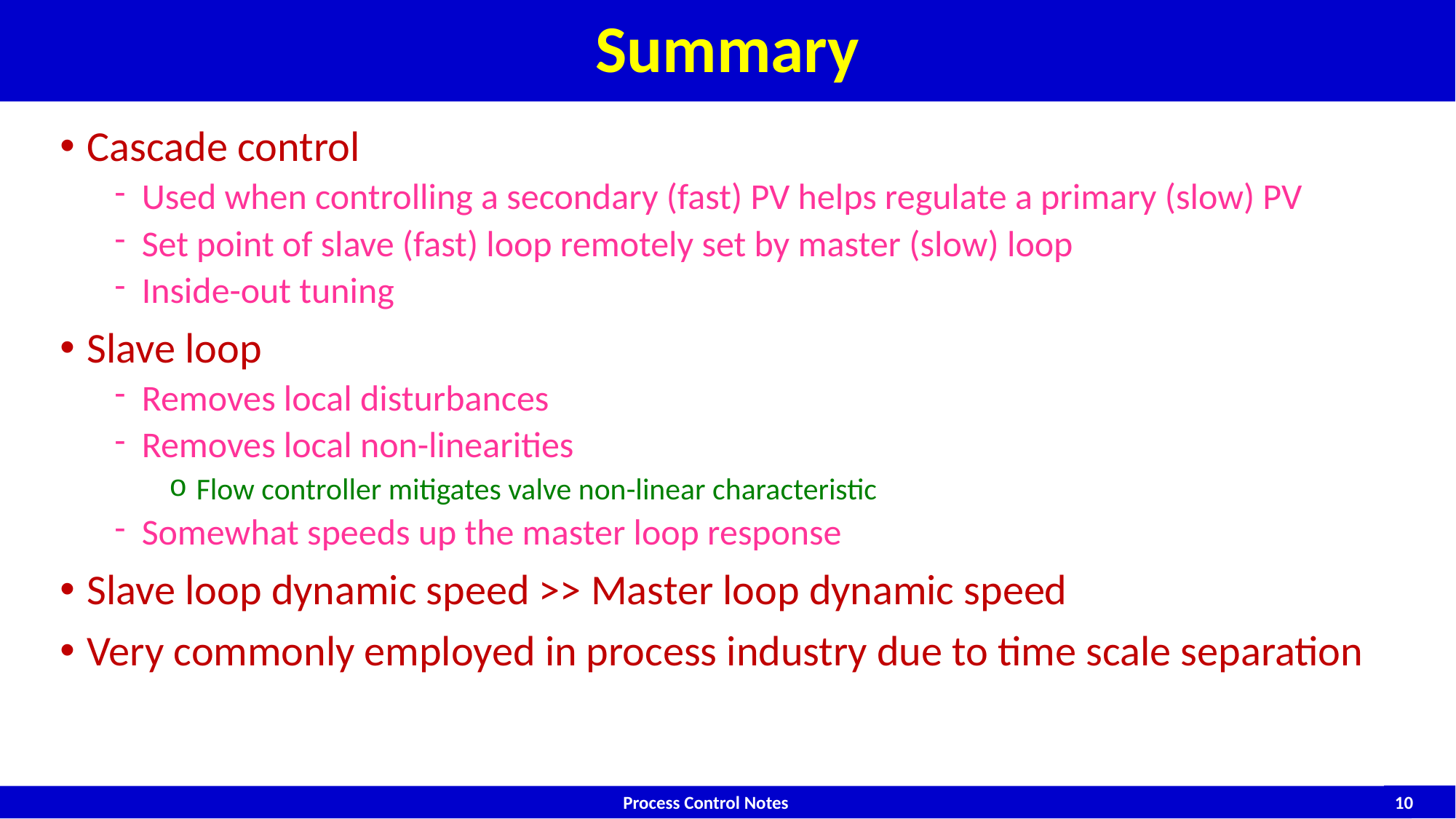

# Summary
Cascade control
Used when controlling a secondary (fast) PV helps regulate a primary (slow) PV
Set point of slave (fast) loop remotely set by master (slow) loop
Inside-out tuning
Slave loop
Removes local disturbances
Removes local non-linearities
Flow controller mitigates valve non-linear characteristic
Somewhat speeds up the master loop response
Slave loop dynamic speed >> Master loop dynamic speed
Very commonly employed in process industry due to time scale separation